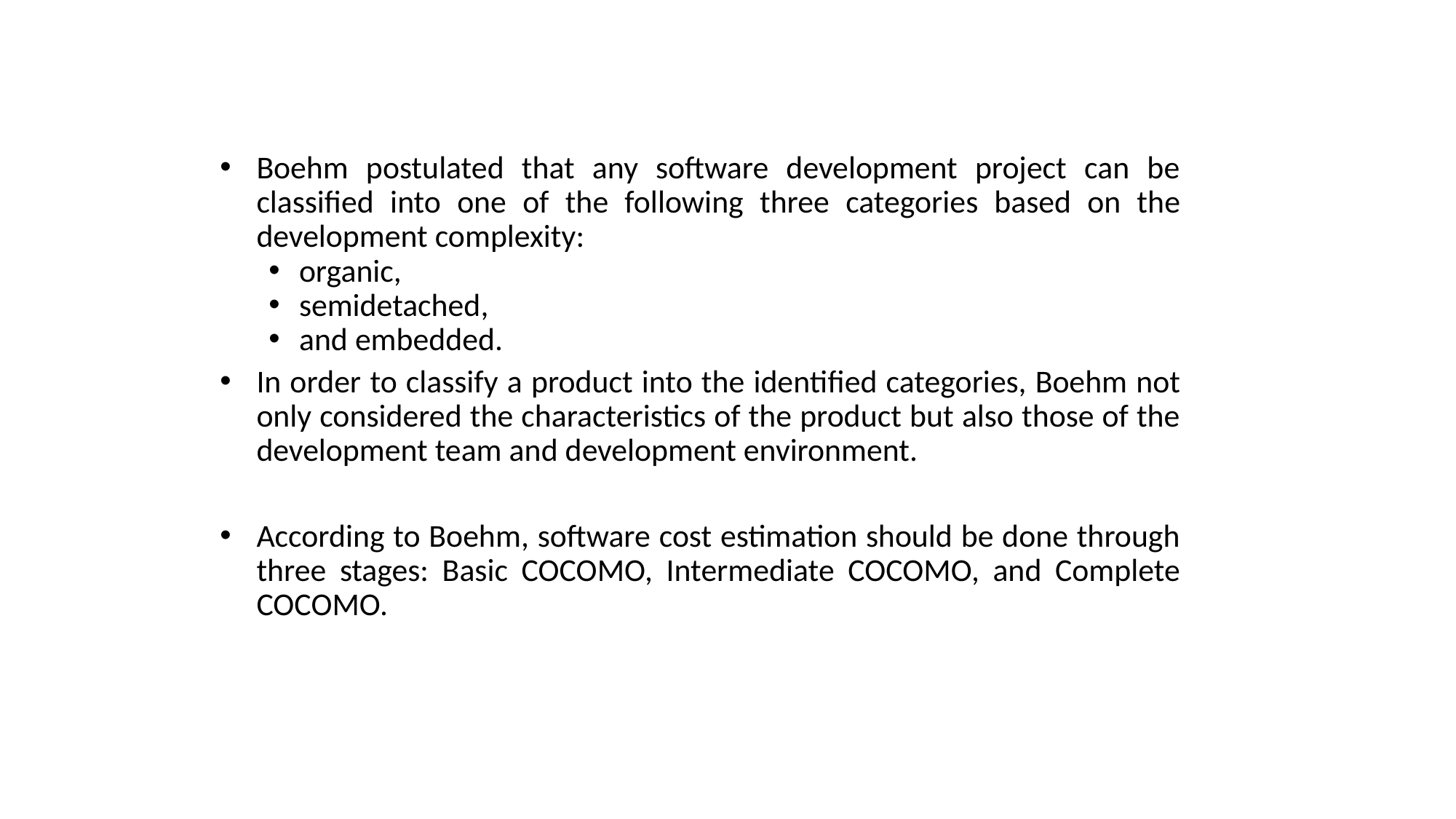

Boehm postulated that any software development project can be classified into one of the following three categories based on the development complexity:
organic,
semidetached,
and embedded.
In order to classify a product into the identified categories, Boehm not only considered the characteristics of the product but also those of the development team and development environment.

According to Boehm, software cost estimation should be done through three stages: Basic COCOMO, Intermediate COCOMO, and Complete COCOMO.